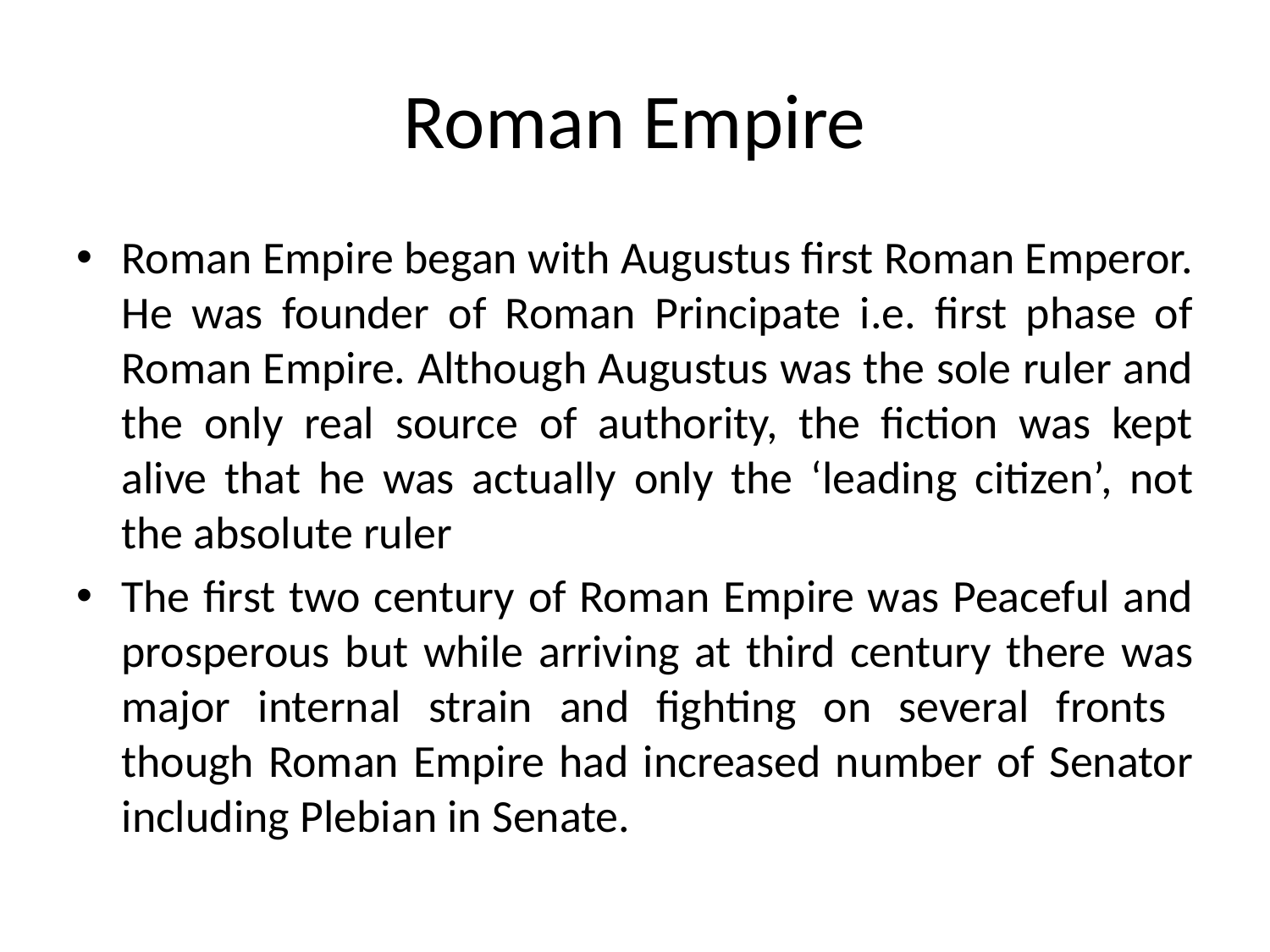

# Roman Empire
Roman Empire began with Augustus first Roman Emperor. He was founder of Roman Principate i.e. first phase of Roman Empire. Although Augustus was the sole ruler and the only real source of authority, the fiction was kept alive that he was actually only the ‘leading citizen’, not the absolute ruler
The first two century of Roman Empire was Peaceful and prosperous but while arriving at third century there was major internal strain and fighting on several fronts  though Roman Empire had increased number of Senator including Plebian in Senate.